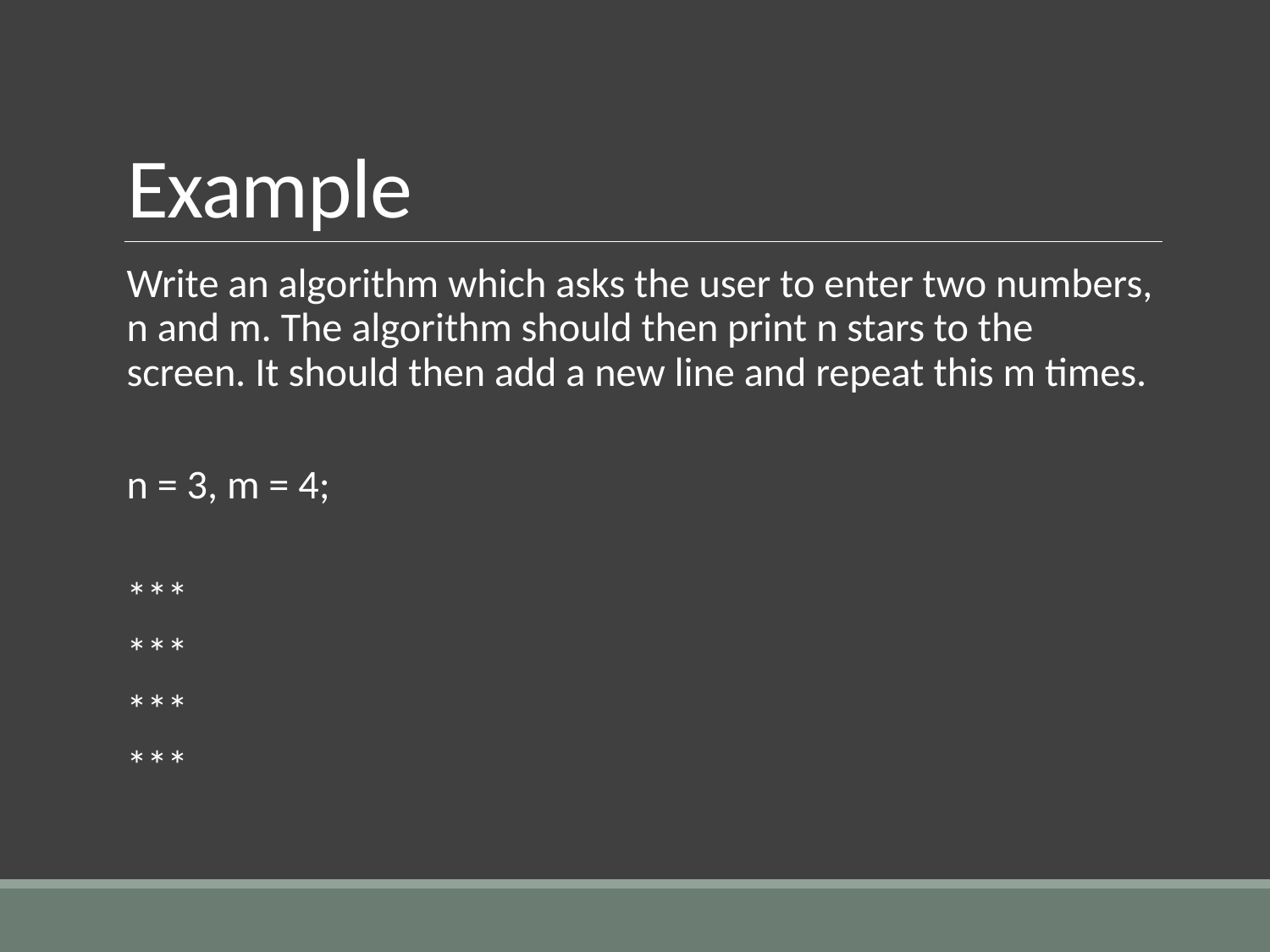

# Example
Write an algorithm which asks the user to enter two numbers, n and m. The algorithm should then print n stars to the screen. It should then add a new line and repeat this m times.

n = 3, m = 4;

***
***
***
***